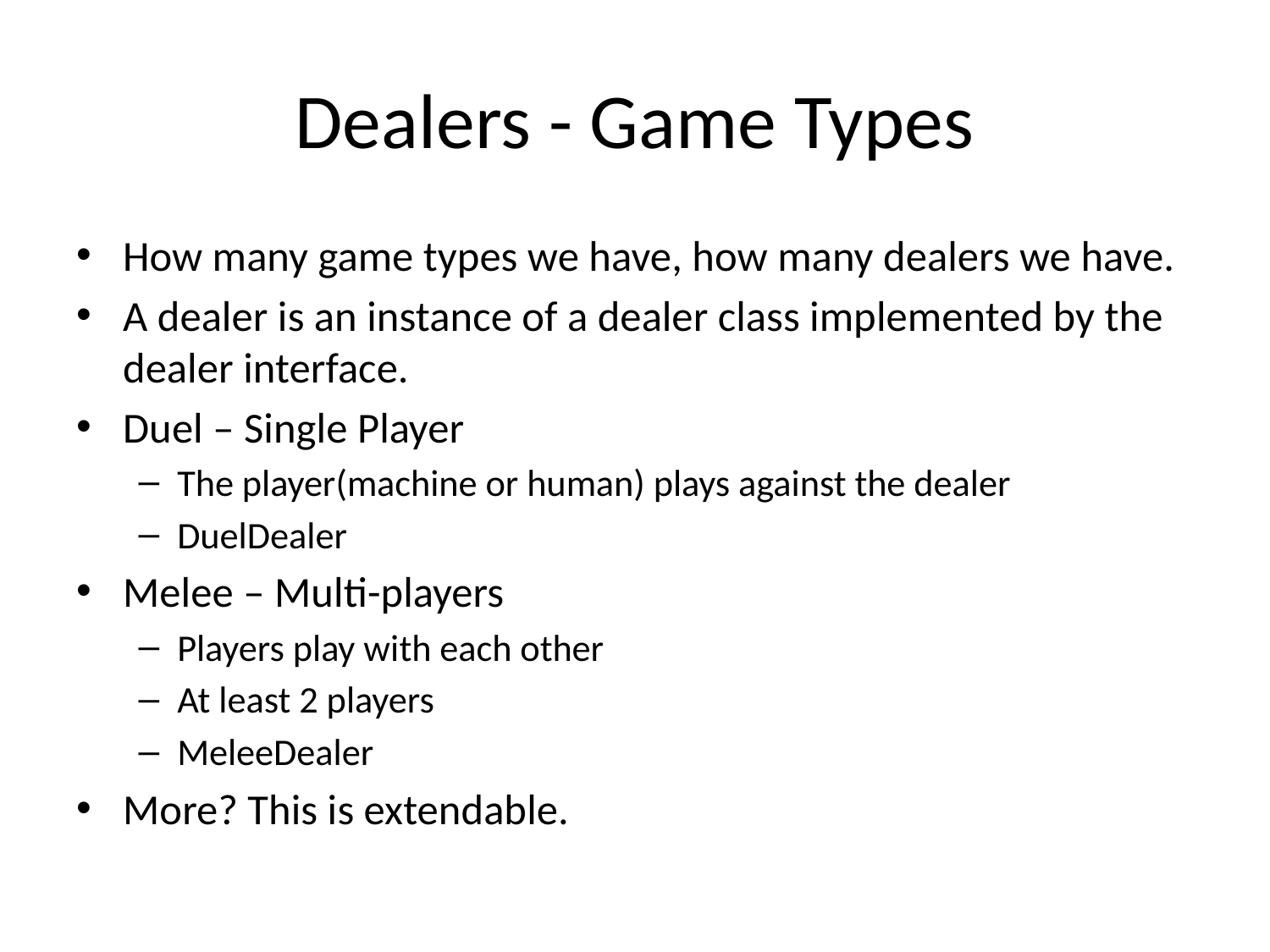

# Dealers - Game Types
How many game types we have, how many dealers we have.
A dealer is an instance of a dealer class implemented by the dealer interface.
Duel – Single Player
The player(machine or human) plays against the dealer
DuelDealer
Melee – Multi-players
Players play with each other
At least 2 players
MeleeDealer
More? This is extendable.